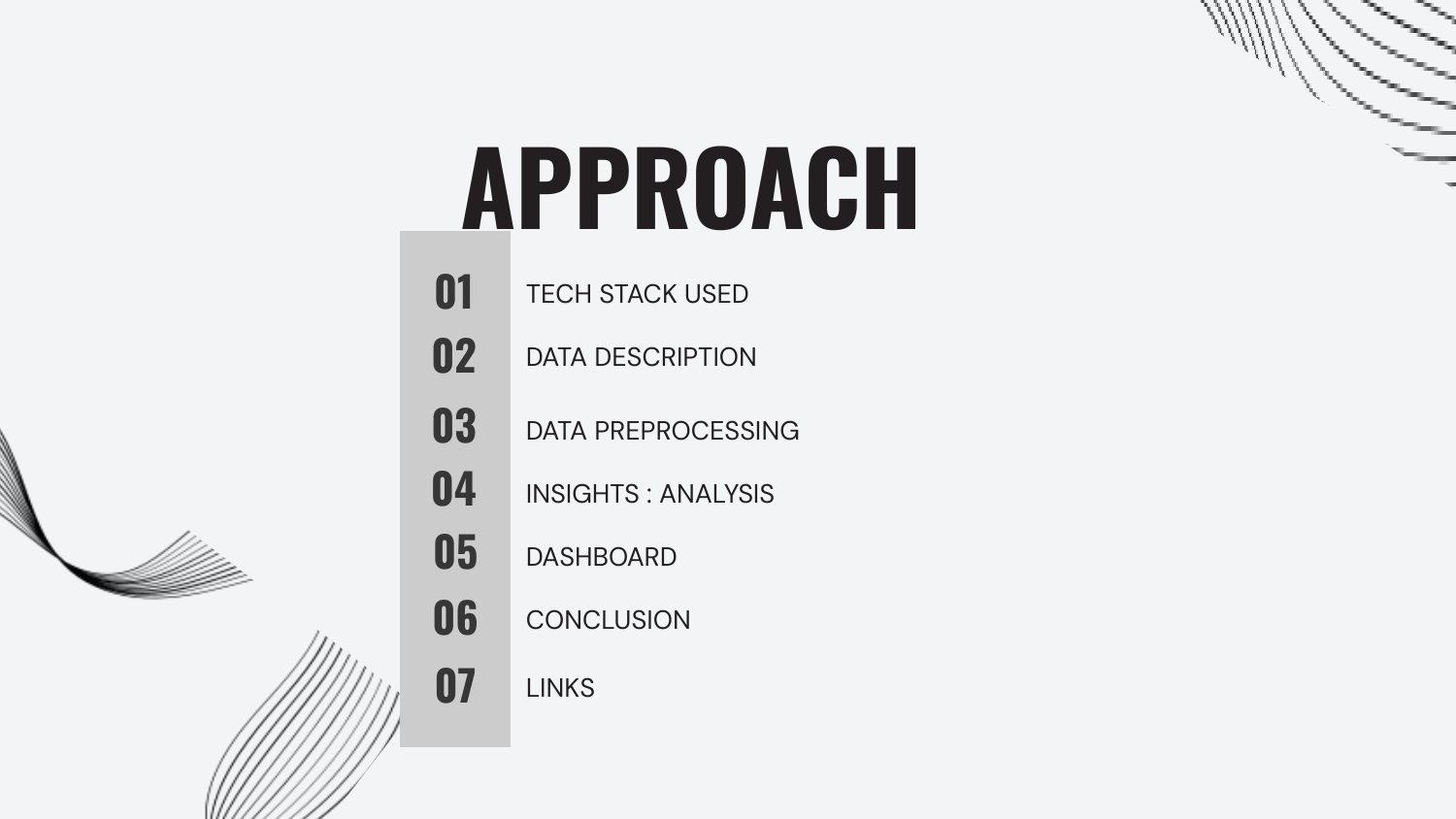

APPROACH

01
TECH STACK USED
02
DATA DESCRIPTION
03
DATA PREPROCESSING

04
INSIGHTS : ANALYSIS
05
DASHBOARD
06
CONCLUSION
07
LINKS